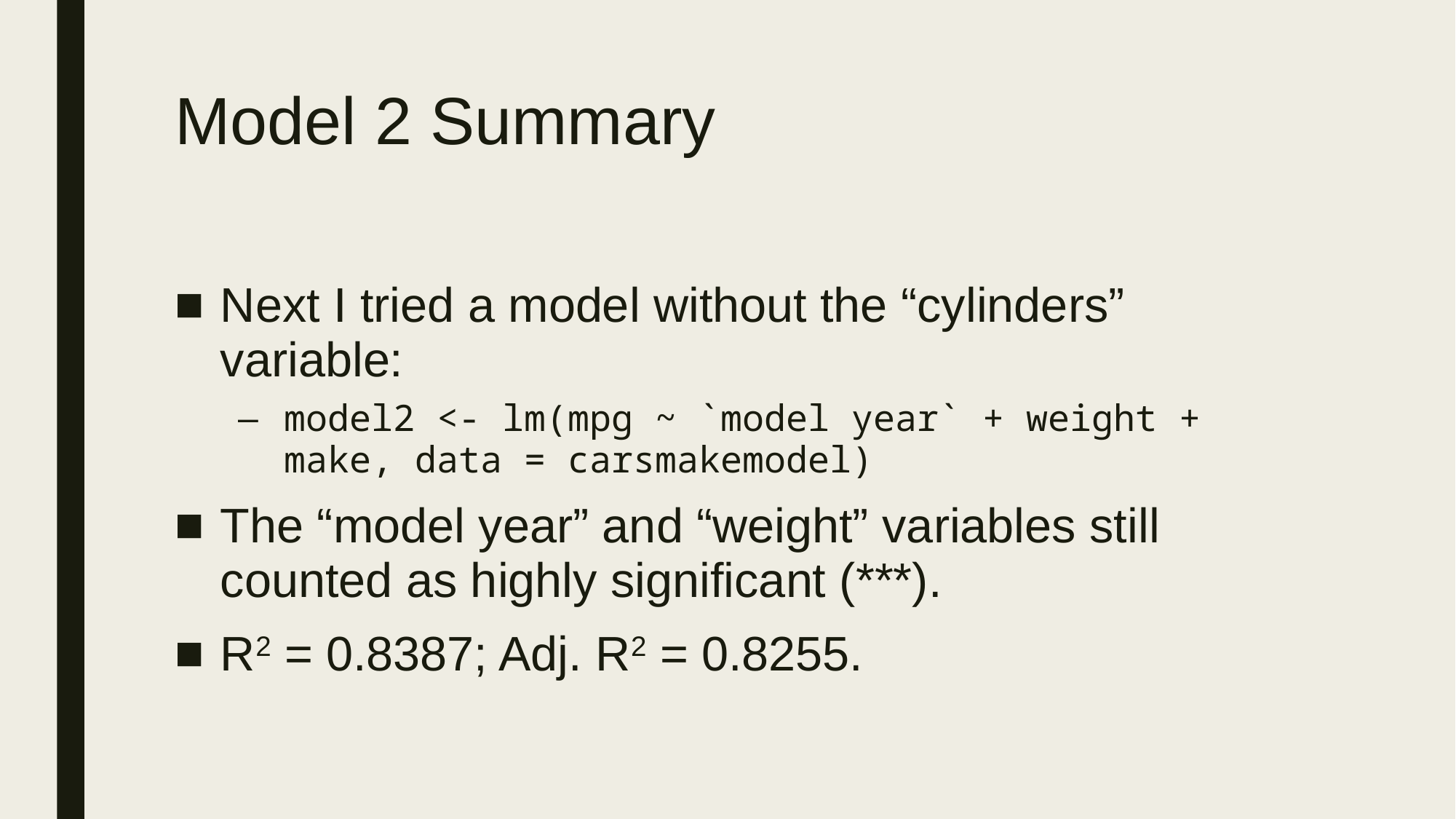

# Model 2 Summary
Next I tried a model without the “cylinders” variable:
model2 <- lm(mpg ~ `model year` + weight + make, data = carsmakemodel)
The “model year” and “weight” variables still counted as highly significant (***).
R2 = 0.8387; Adj. R2 = 0.8255.